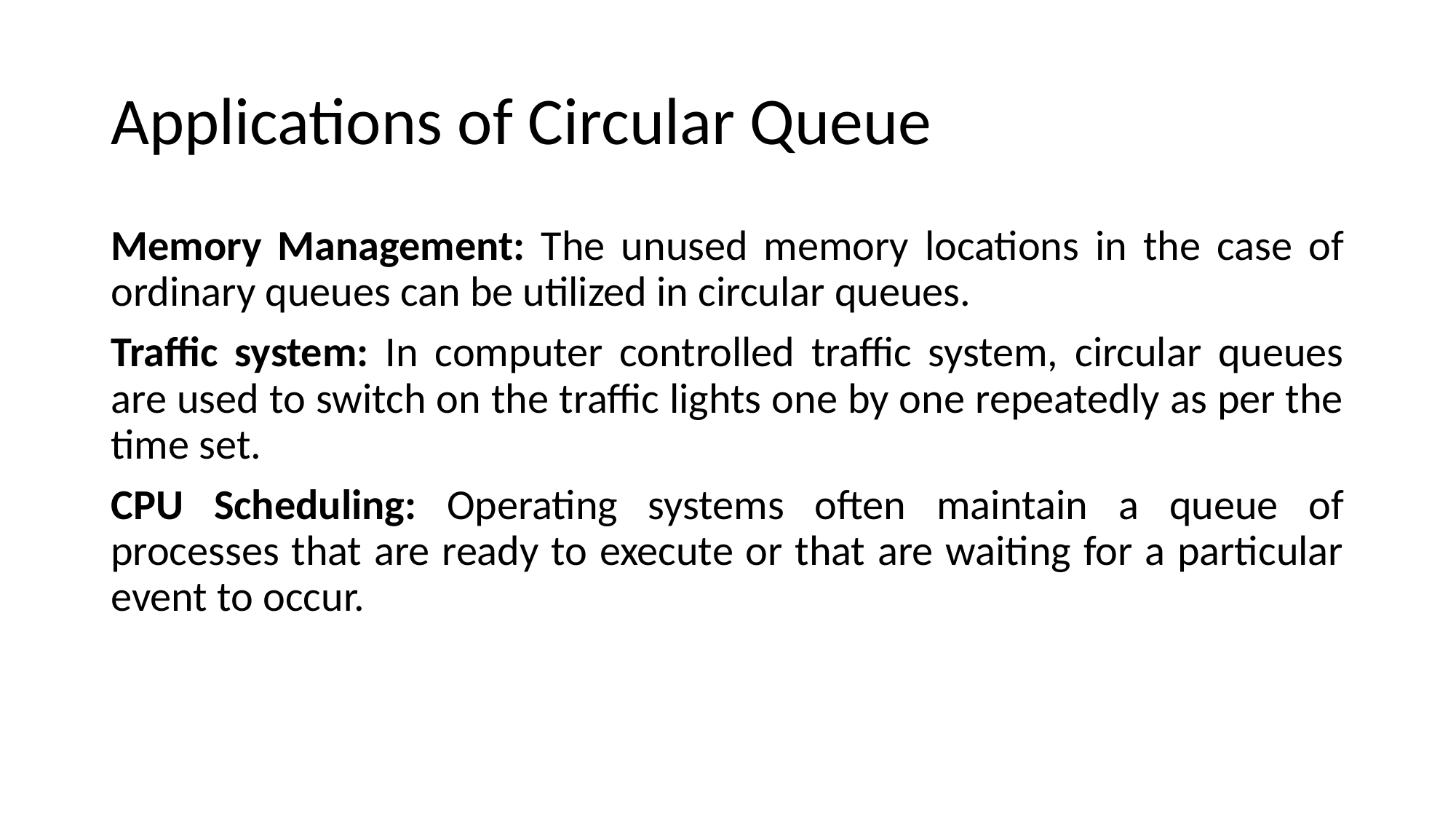

# Applications of Circular Queue
Memory Management: The unused memory locations in the case of ordinary queues can be utilized in circular queues.
Traffic system: In computer controlled traffic system, circular queues are used to switch on the traffic lights one by one repeatedly as per the time set.
CPU Scheduling: Operating systems often maintain a queue of processes that are ready to execute or that are waiting for a particular event to occur.